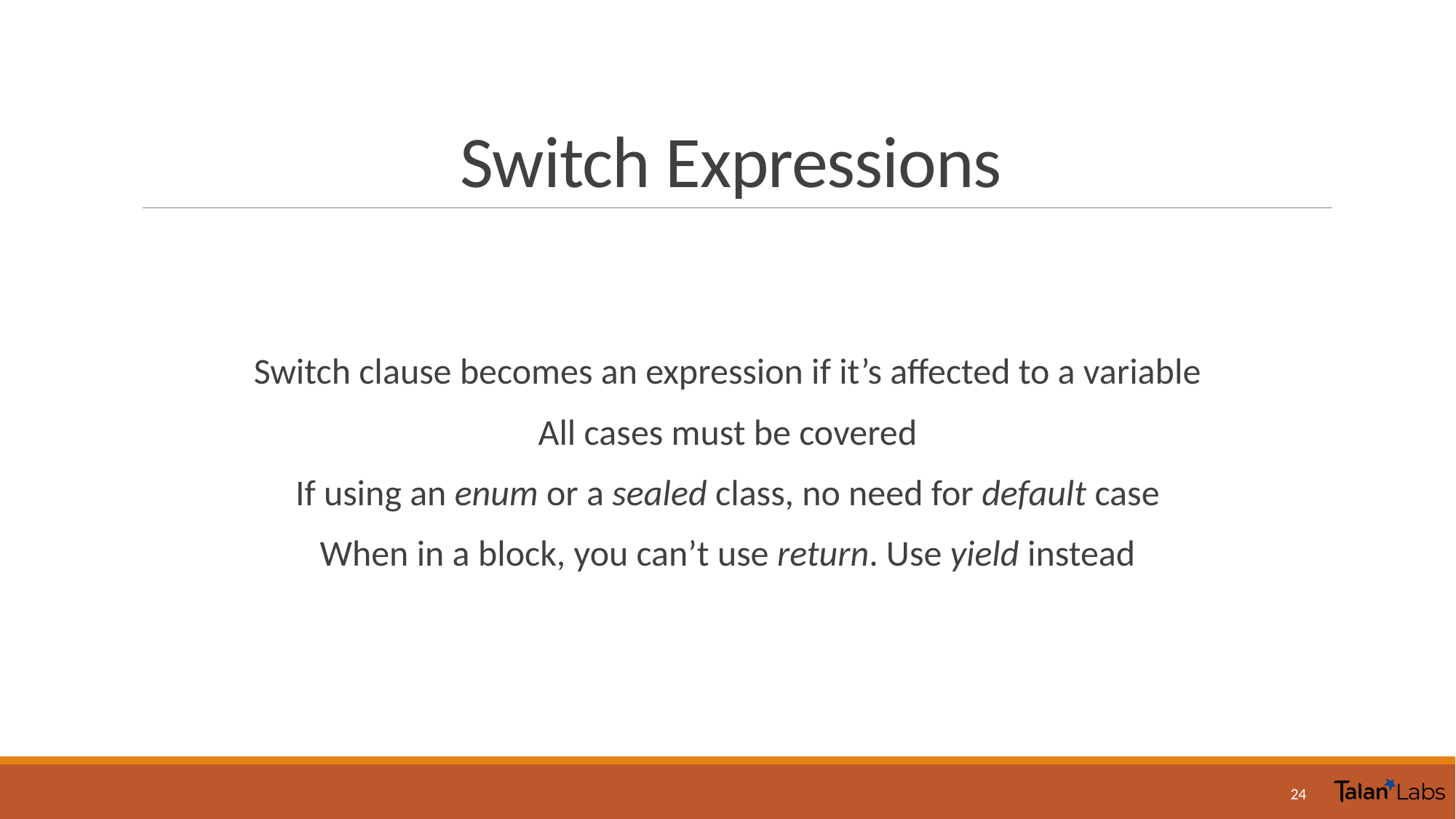

# Switch Expressions
Switch clause becomes an expression if it’s affected to a variable
All cases must be covered
If using an enum or a sealed class, no need for default case
When in a block, you can’t use return. Use yield instead
24